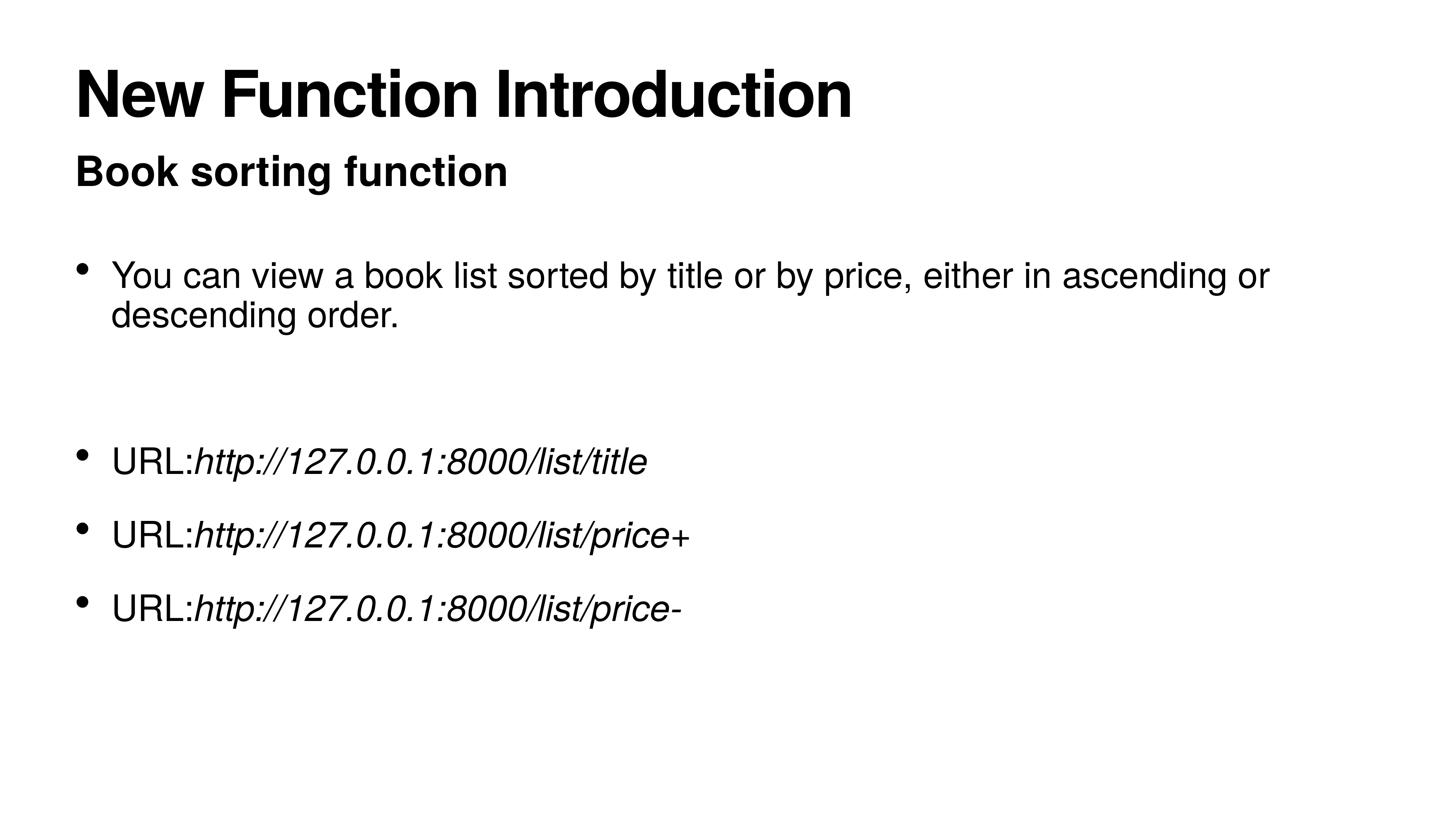

# New Function Introduction
Book sorting function
You can view a book list sorted by title or by price, either in ascending or descending order.

URL:http://127.0.0.1:8000/list/title
URL:http://127.0.0.1:8000/list/price+
URL:http://127.0.0.1:8000/list/price-